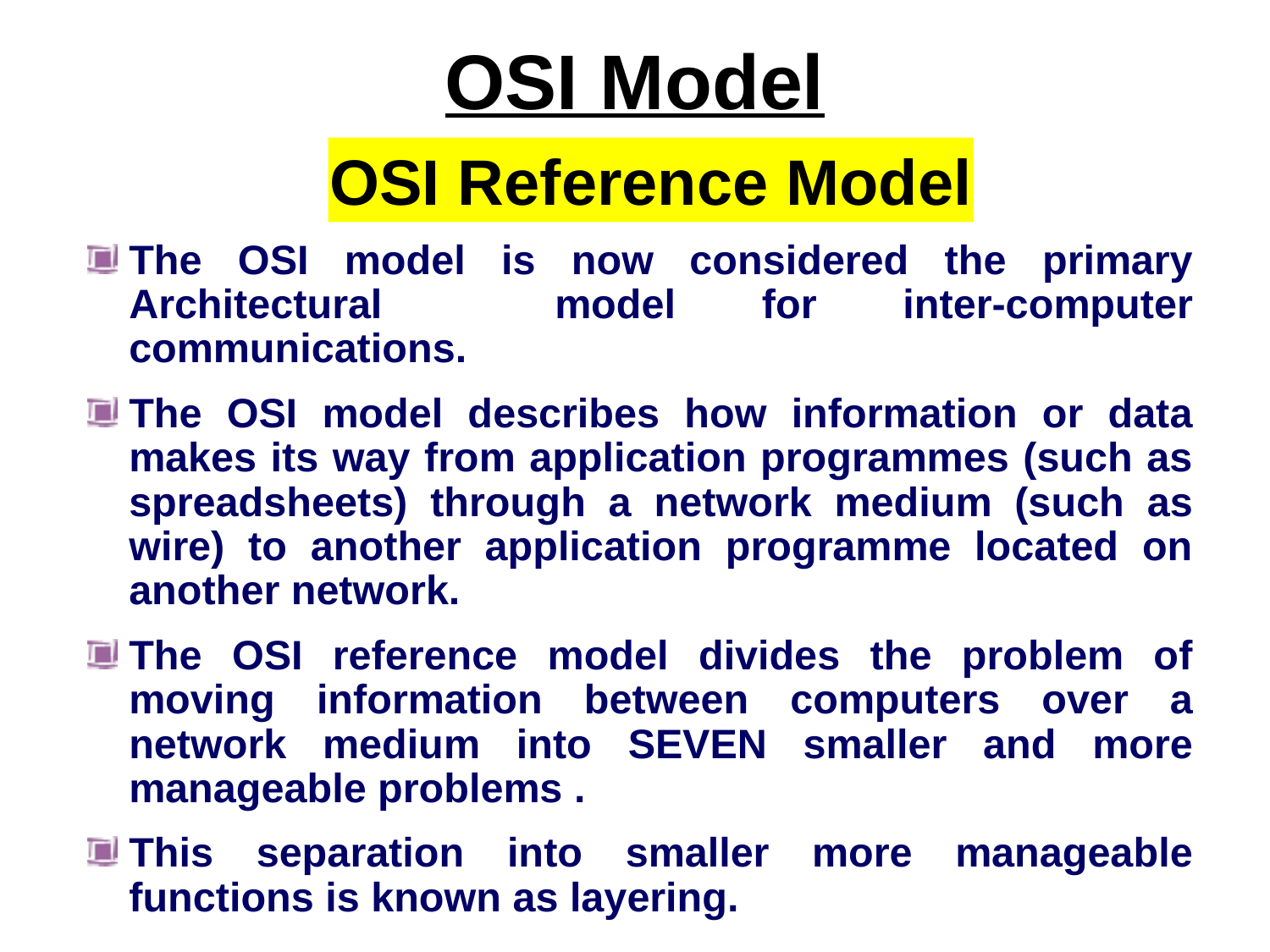

OSI Model
OSI Model
# OSI Reference Model
The OSI model is now considered the primary Architectural  model for inter-computer communications.
The OSI model describes how information or data makes its way from application programmes (such as spreadsheets) through a network medium (such as wire) to another application programme located on another network.
The OSI reference model divides the problem of moving information between computers over a network medium into SEVEN smaller and more manageable problems .
This separation into smaller more manageable functions is known as layering.